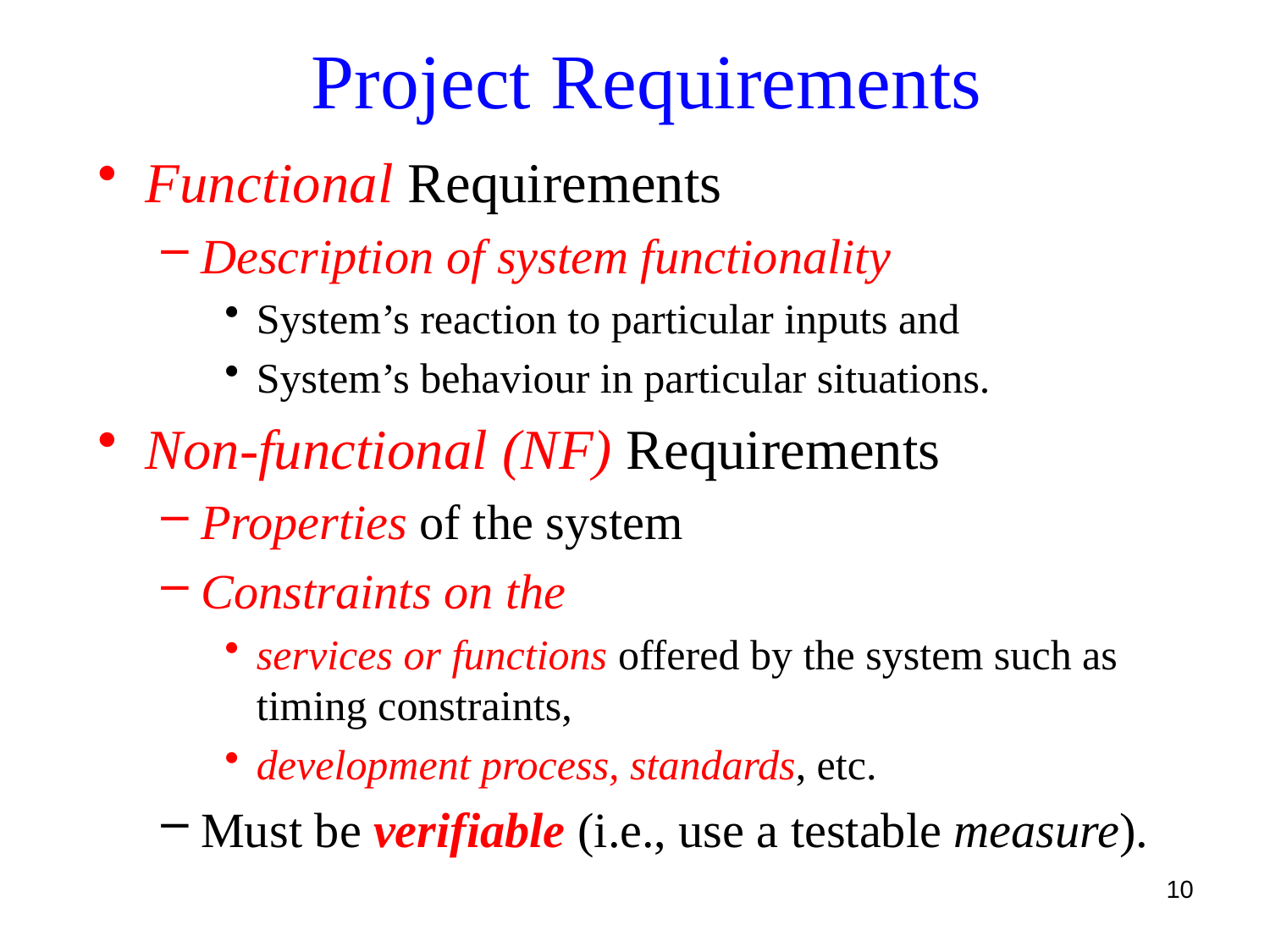

# Project Requirements
Functional Requirements
Description of system functionality
System’s reaction to particular inputs and
System’s behaviour in particular situations.
Non-functional (NF) Requirements
Properties of the system
Constraints on the
services or functions offered by the system such as timing constraints,
development process, standards, etc.
Must be verifiable (i.e., use a testable measure).

10